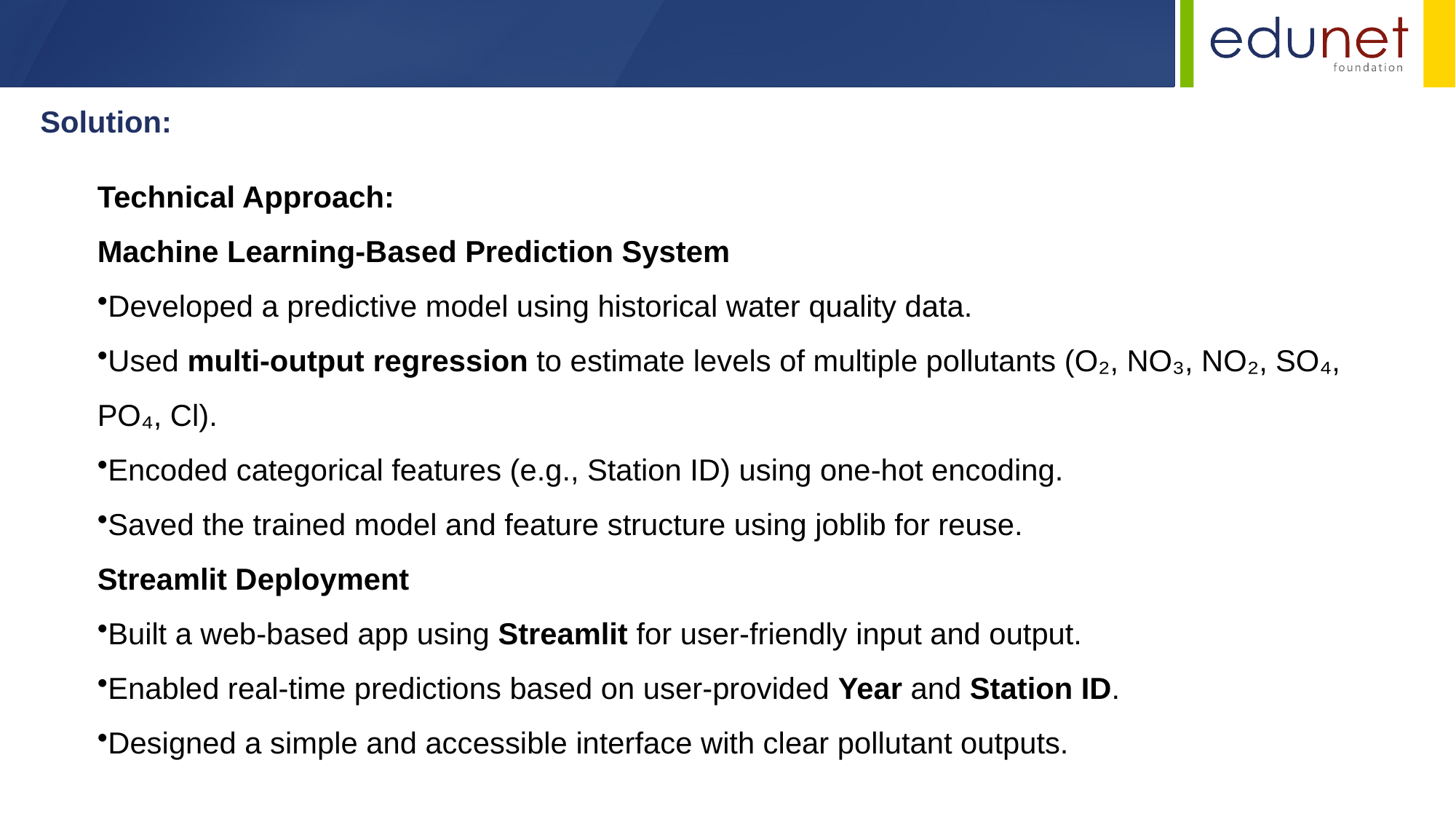

Solution:
Technical Approach:
Machine Learning-Based Prediction System
Developed a predictive model using historical water quality data.
Used multi-output regression to estimate levels of multiple pollutants (O₂, NO₃, NO₂, SO₄, PO₄, Cl).
Encoded categorical features (e.g., Station ID) using one-hot encoding.
Saved the trained model and feature structure using joblib for reuse.
Streamlit Deployment
Built a web-based app using Streamlit for user-friendly input and output.
Enabled real-time predictions based on user-provided Year and Station ID.
Designed a simple and accessible interface with clear pollutant outputs.